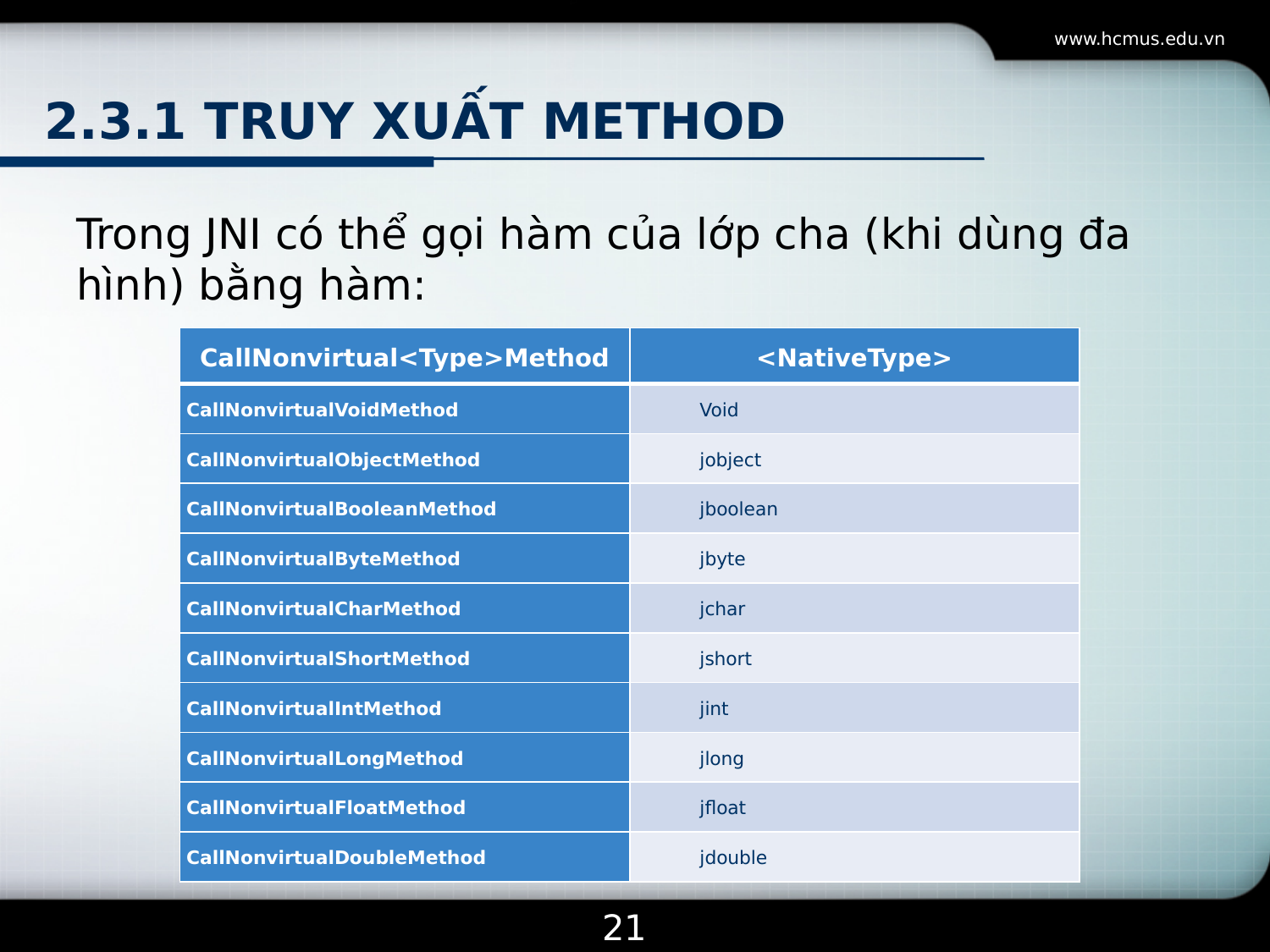

www.hcmus.edu.vn
# 2.3.1 truy xuất method
Trong JNI có thể gọi hàm của lớp cha (khi dùng đa hình) bằng hàm:

| CallNonvirtual<Type>Method | <NativeType> |
| --- | --- |
| CallNonvirtualVoidMethod | Void |
| CallNonvirtualObjectMethod | jobject |
| CallNonvirtualBooleanMethod | jboolean |
| CallNonvirtualByteMethod | jbyte |
| CallNonvirtualCharMethod | jchar |
| CallNonvirtualShortMethod | jshort |
| CallNonvirtualIntMethod | jint |
| CallNonvirtualLongMethod | jlong |
| CallNonvirtualFloatMethod | jfloat |
| CallNonvirtualDoubleMethod | jdouble |
21